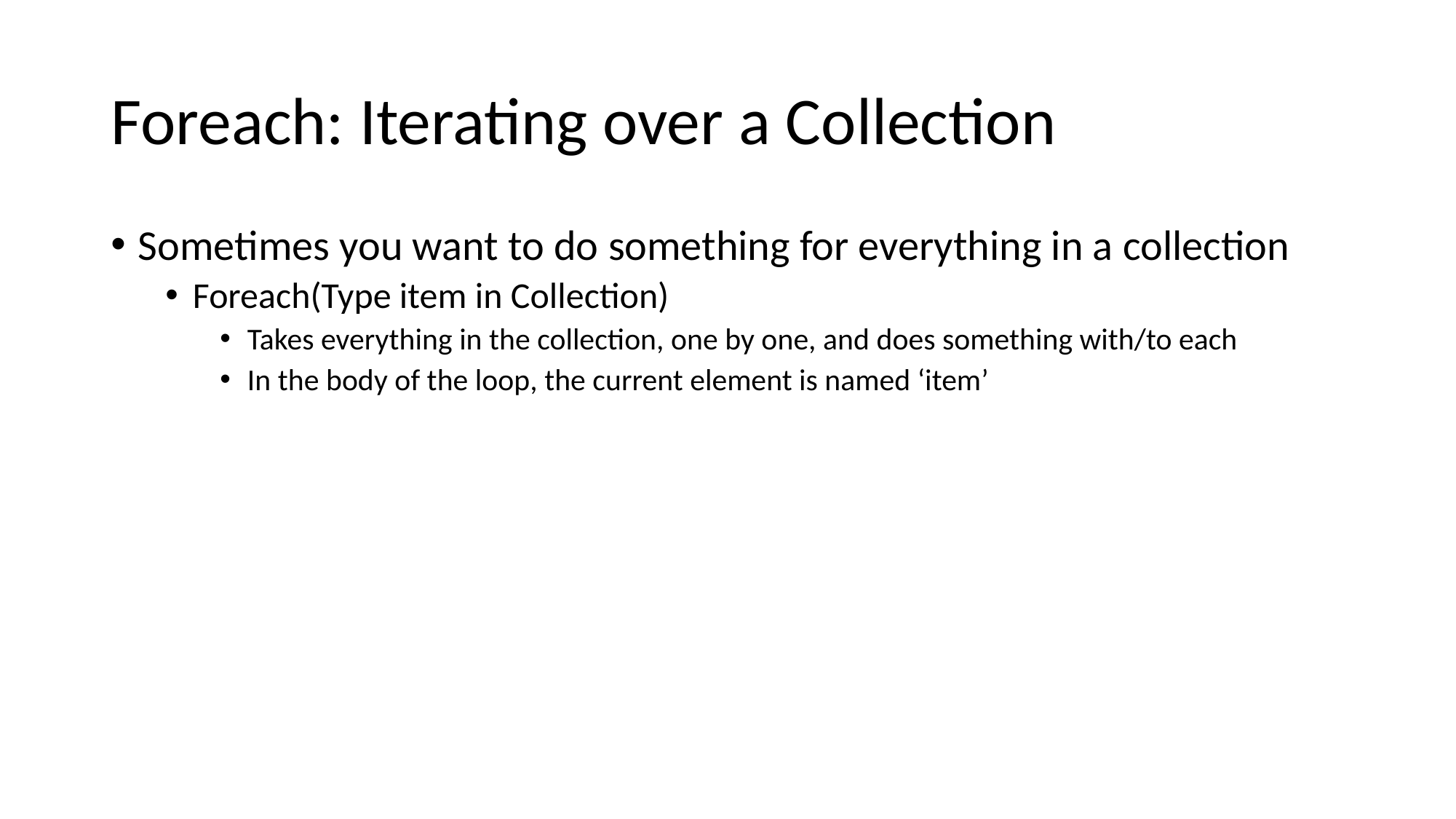

# Foreach: Iterating over a Collection
Sometimes you want to do something for everything in a collection
Foreach(Type item in Collection)
Takes everything in the collection, one by one, and does something with/to each
In the body of the loop, the current element is named ‘item’